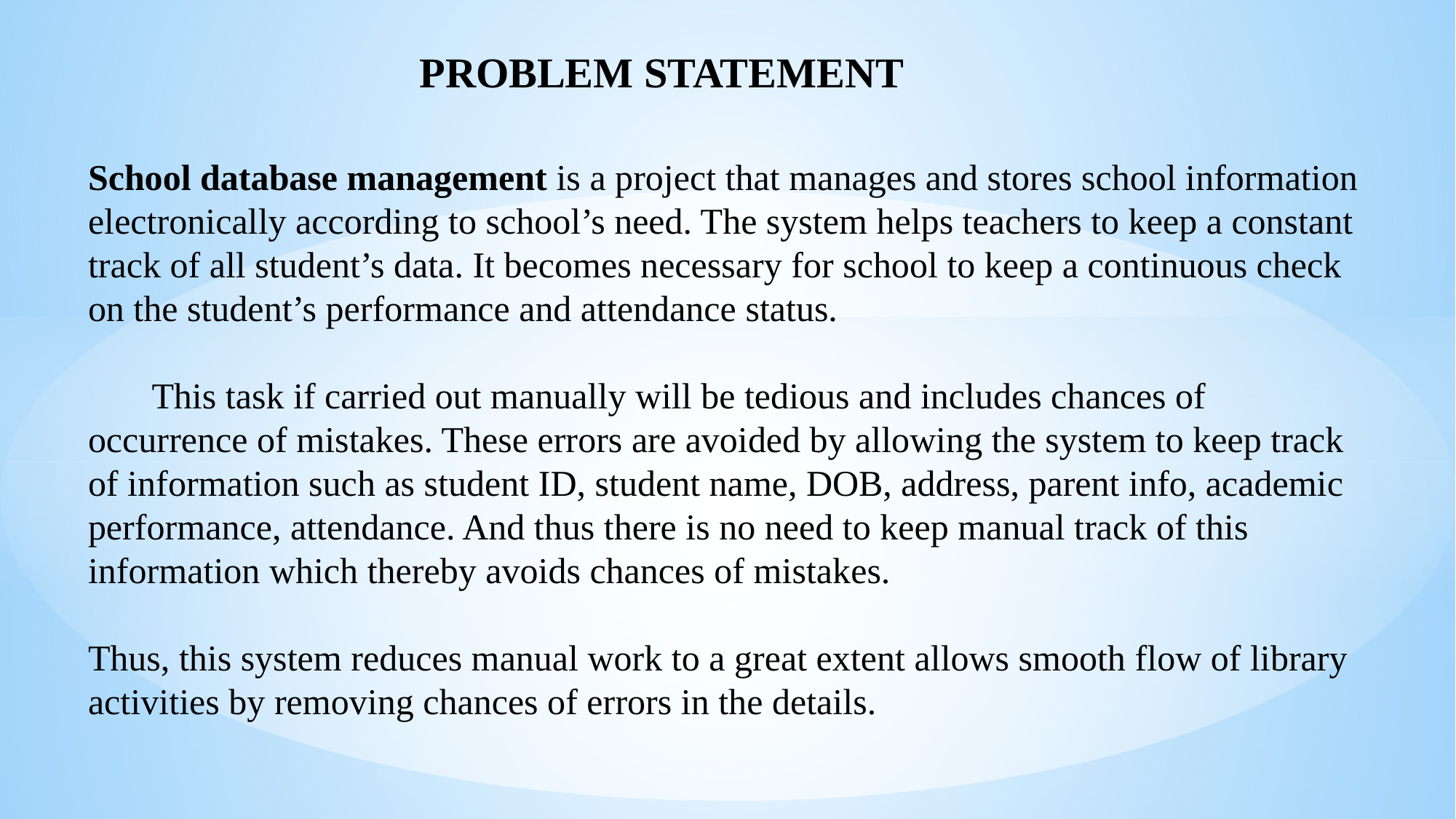

PROBLEM STATEMENT
School database management is a project that manages and stores school information electronically according to school’s need. The system helps teachers to keep a constant track of all student’s data. It becomes necessary for school to keep a continuous check on the student’s performance and attendance status.

       This task if carried out manually will be tedious and includes chances of occurrence of mistakes. These errors are avoided by allowing the system to keep track of information such as student ID, student name, DOB, address, parent info, academic performance, attendance. And thus there is no need to keep manual track of this information which thereby avoids chances of mistakes.

Thus, this system reduces manual work to a great extent allows smooth flow of library activities by removing chances of errors in the details.